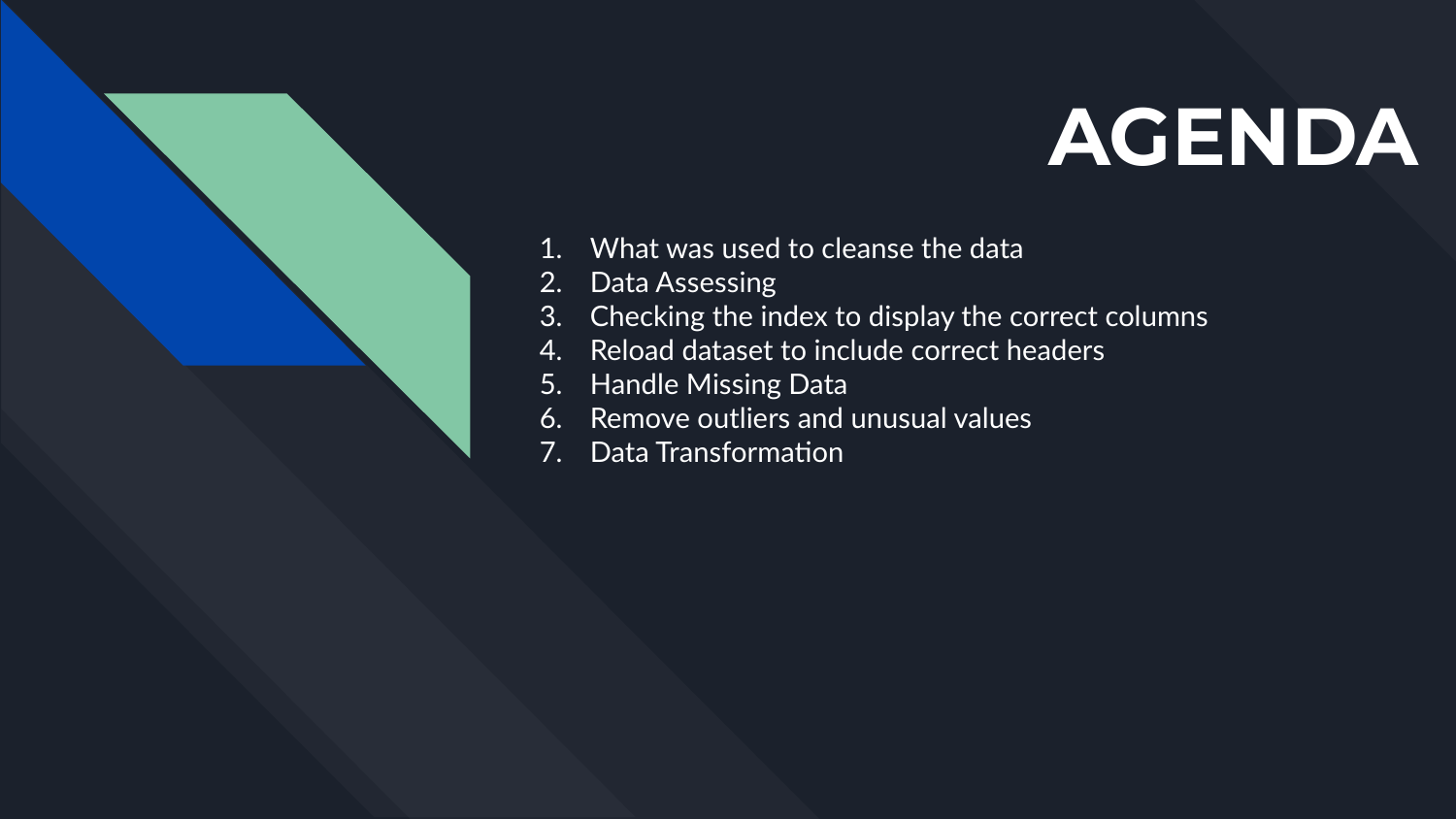

# AGENDA
What was used to cleanse the data
Data Assessing
Checking the index to display the correct columns
Reload dataset to include correct headers
Handle Missing Data
Remove outliers and unusual values
Data Transformation